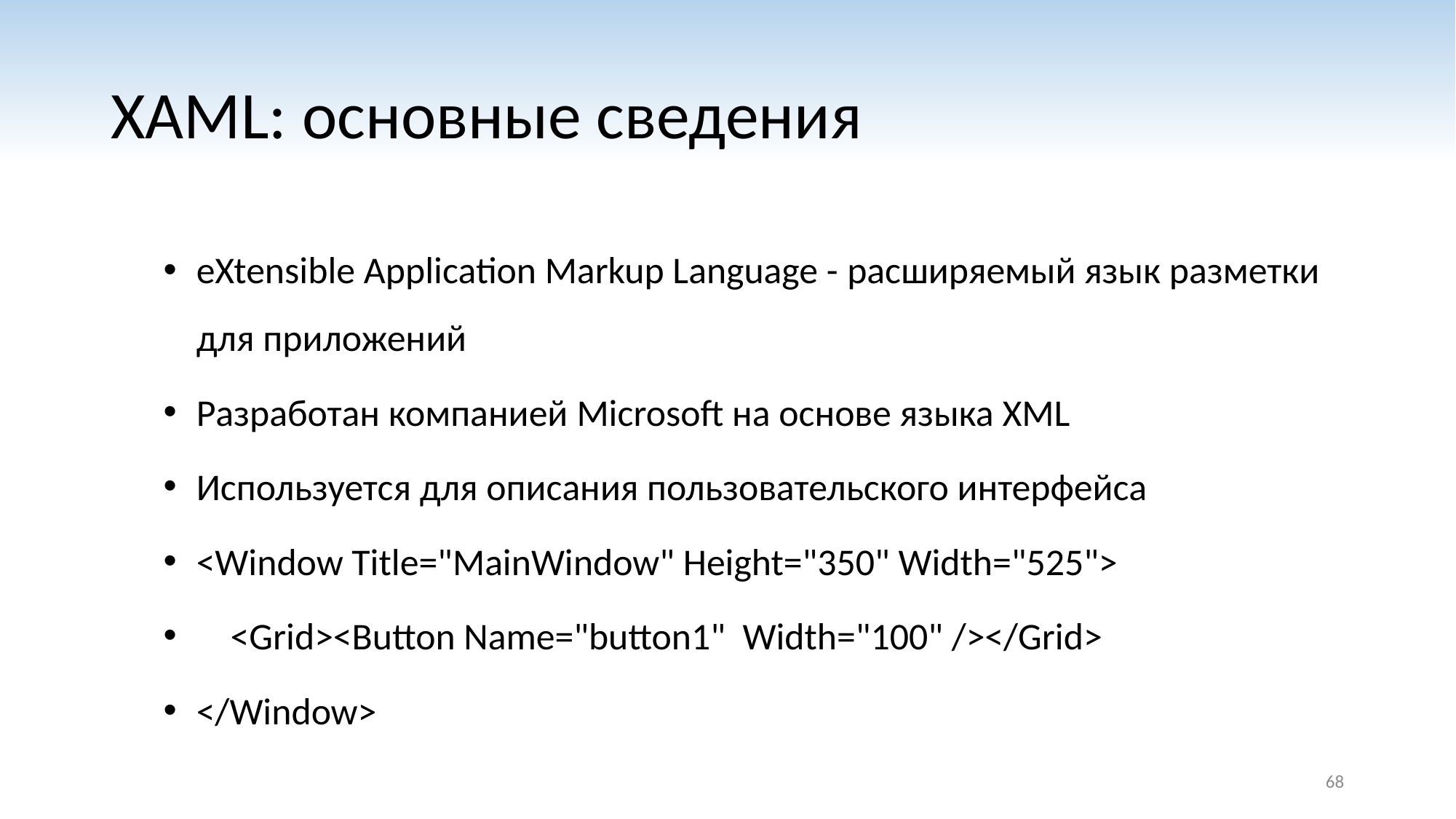

# XAML: основные сведения
eXtensible Application Markup Language - расширяемый язык разметки для приложений
Разработан компанией Microsoft на основе языка XML
Используется для описания пользовательского интерфейса
<Window Title="MainWindow" Height="350" Width="525">
    <Grid><Button Name="button1"  Width="100" /></Grid>
</Window>
68